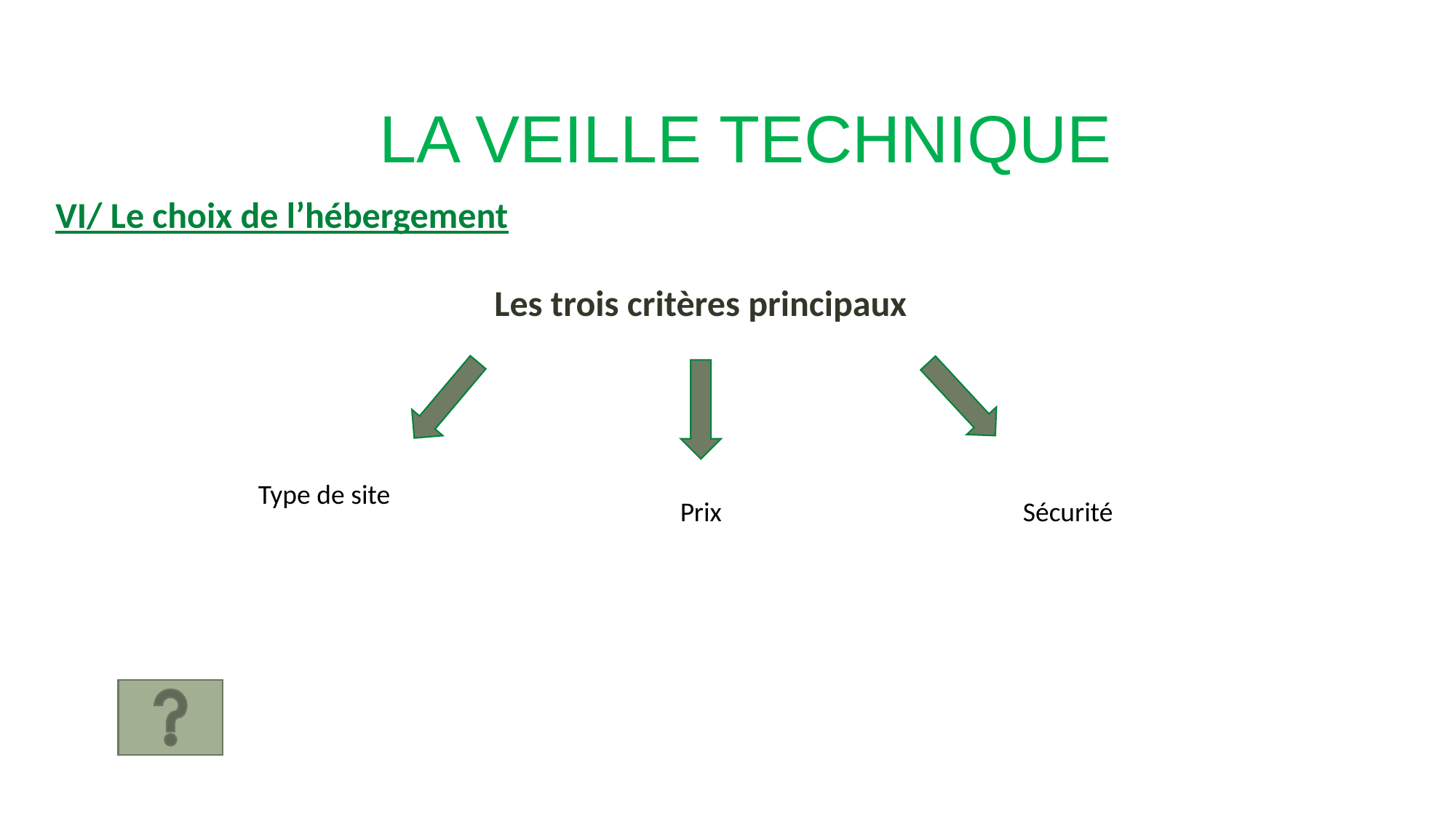

LA VEILLE TECHNIQUE
VI/ Le choix de l’hébergement
Les trois critères principaux

Type de site
Prix
Sécurité